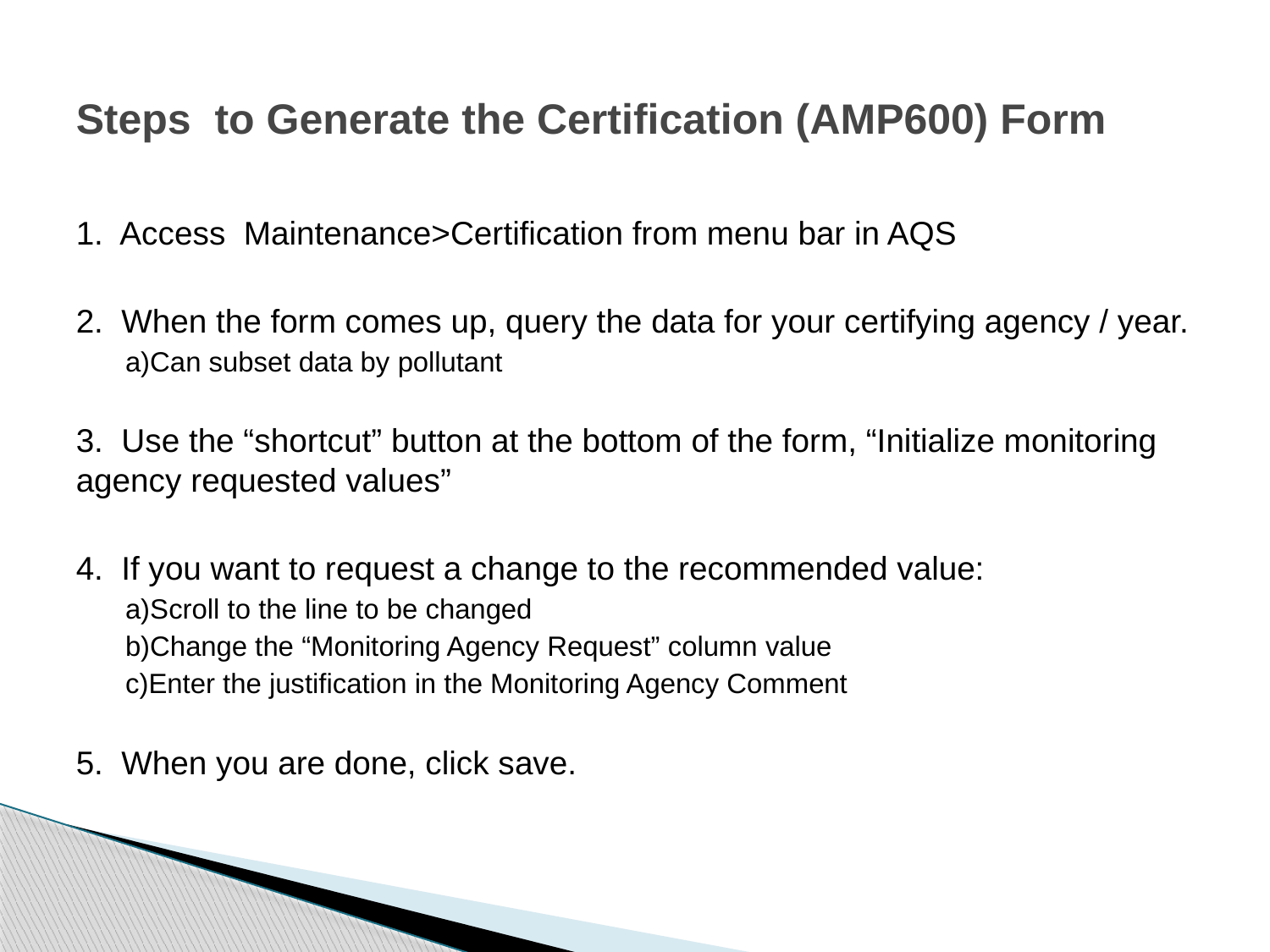

# Steps  to Generate the Certification (AMP600) Form
1.  Access  Maintenance>Certification from menu bar in AQS

2.  When the form comes up, query the data for your certifying agency / year.
a)Can subset data by pollutant

3.  Use the “shortcut” button at the bottom of the form, “Initialize monitoring agency requested values”

4.  If you want to request a change to the recommended value:
a)Scroll to the line to be changed
b)Change the “Monitoring Agency Request” column value
c)Enter the justification in the Monitoring Agency Comment

5.  When you are done, click save.